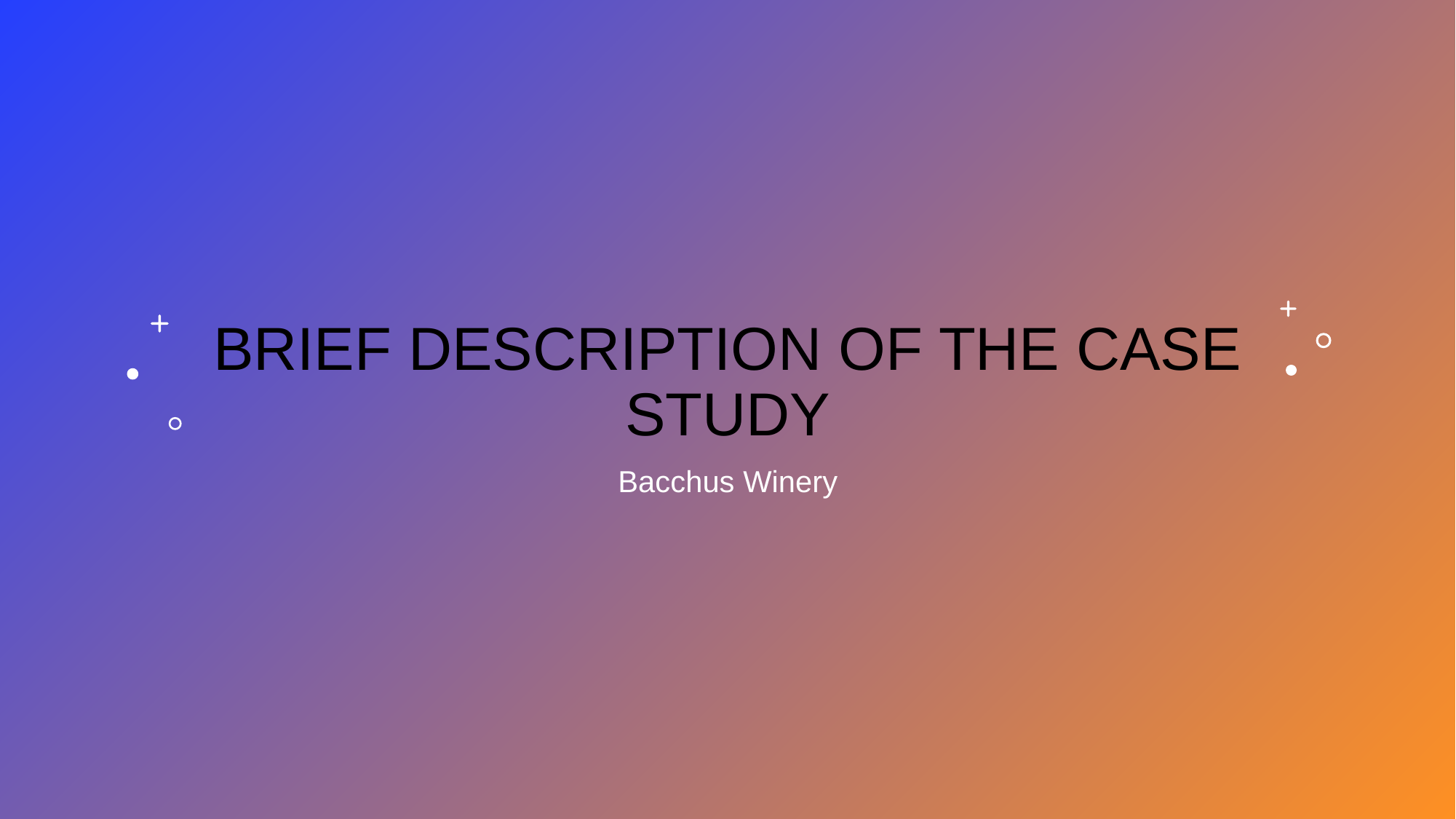

# brief description of the case study
Bacchus Winery